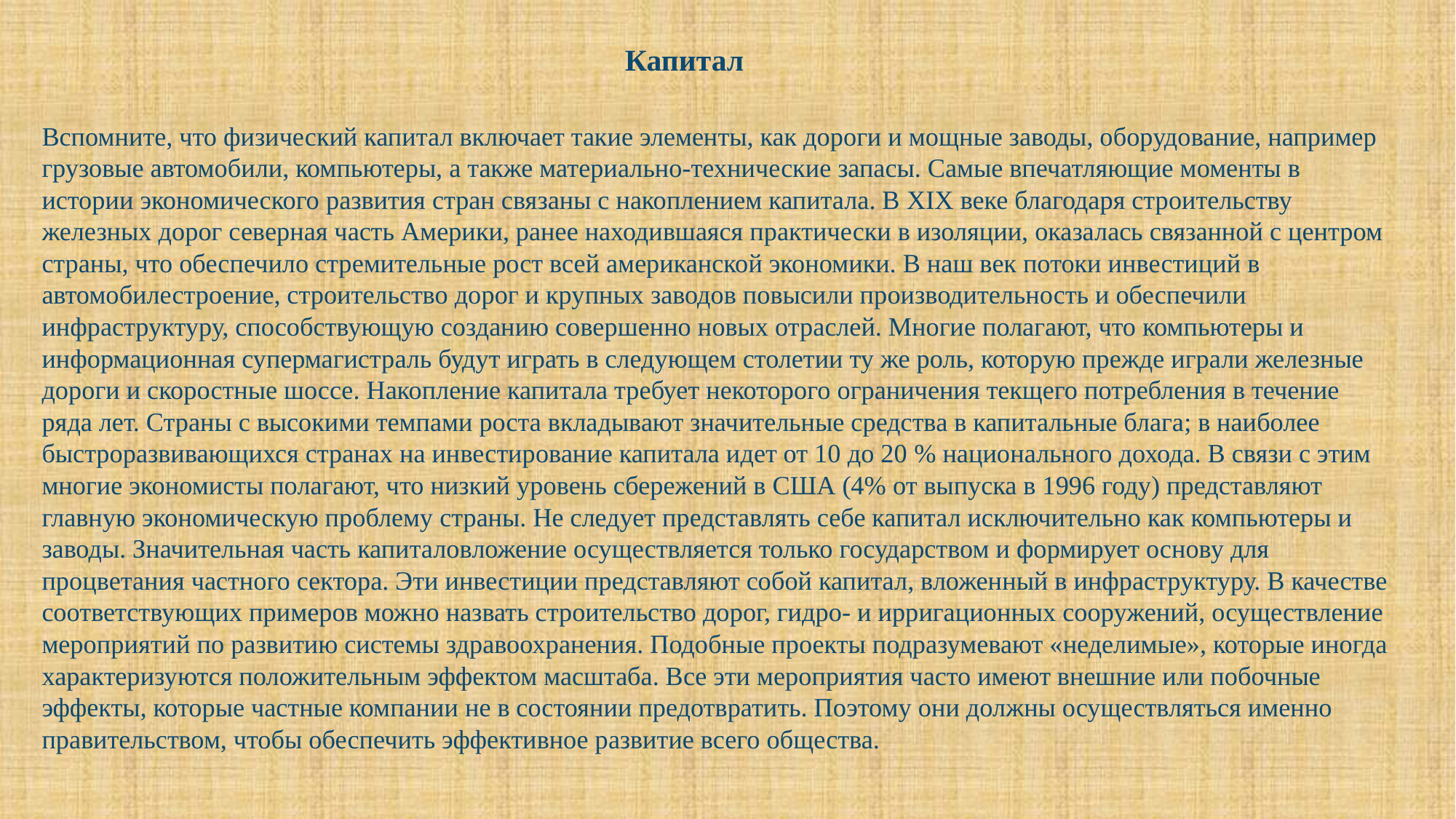

Капитал
Вспомните, что физический капитал включает такие элементы, как дороги и мощные заводы, оборудование, например грузовые автомобили, компьютеры, а также материально-технические запасы. Самые впечатляющие моменты в истории экономического развития стран связаны с накоплением капитала. В XIX веке благодаря строительству железных дорог северная часть Америки, ранее находившаяся практически в изоляции, оказалась связанной с центром страны, что обеспечило стремительные рост всей американской экономики. В наш век потоки инвестиций в автомобилестроение, строительство дорог и крупных заводов повысили производительность и обеспечили инфраструктуру, способствующую созданию совершенно новых отраслей. Многие полагают, что компьютеры и информационная супермагистраль будут играть в следующем столетии ту же роль, которую прежде играли железные дороги и скоростные шоссе. Накопление капитала требует некоторого ограничения текщего потребления в течение ряда лет. Страны с высокими темпами роста вкладывают значительные средства в капитальные блага; в наиболее быстроразвивающихся странах на инвестирование капитала идет от 10 до 20 % национального дохода. В связи с этим многие экономисты полагают, что низкий уровень сбережений в США (4% от выпуска в 1996 году) представляют главную экономическую проблему страны. Не следует представлять себе капитал исключительно как компьютеры и заводы. Значительная часть капиталовложение осуществляется только государством и формирует основу для процветания частного сектора. Эти инвестиции представляют собой капитал, вложенный в инфраструктуру. В качестве соответствующих примеров можно назвать строительство дорог, гидро- и ирригационных сооружений, осуществление мероприятий по развитию системы здравоохранения. Подобные проекты подразумевают «неделимые», которые иногда характеризуются положительным эффектом масштаба. Все эти мероприятия часто имеют внешние или побочные эффекты, которые частные компании не в состоянии предотвратить. Поэтому они должны осуществляться именно правительством, чтобы обеспечить эффективное развитие всего общества.